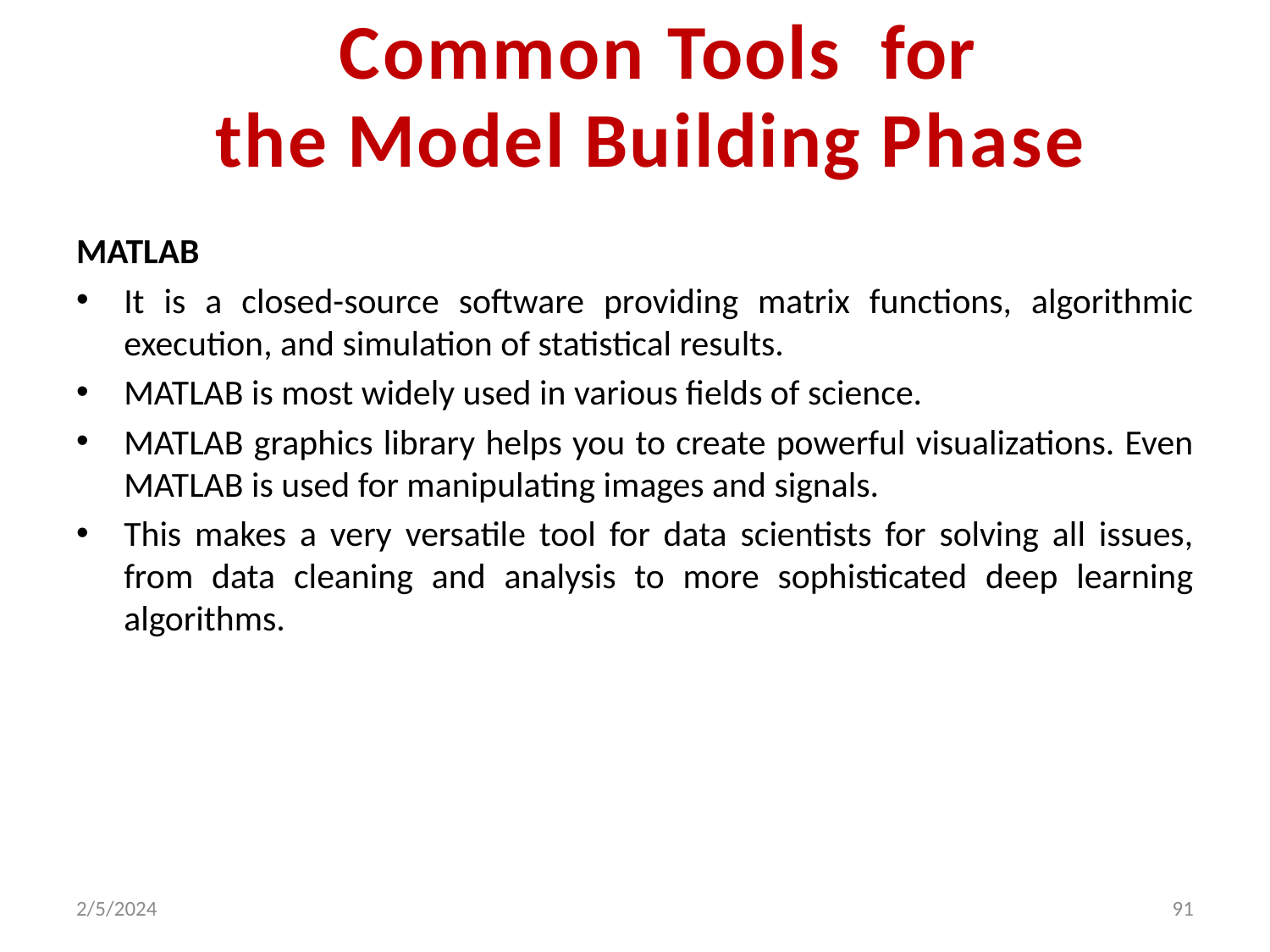

Common Tools  for  the Model Building Phase
MATLAB
It is a closed-source software providing matrix functions, algorithmic execution, and simulation of statistical results.
MATLAB is most widely used in various fields of science.
MATLAB graphics library helps you to create powerful visualizations. Even MATLAB is used for manipulating images and signals.
This makes a very versatile tool for data scientists for solving all issues, from data cleaning and analysis to more sophisticated deep learning algorithms.
2/5/2024
91